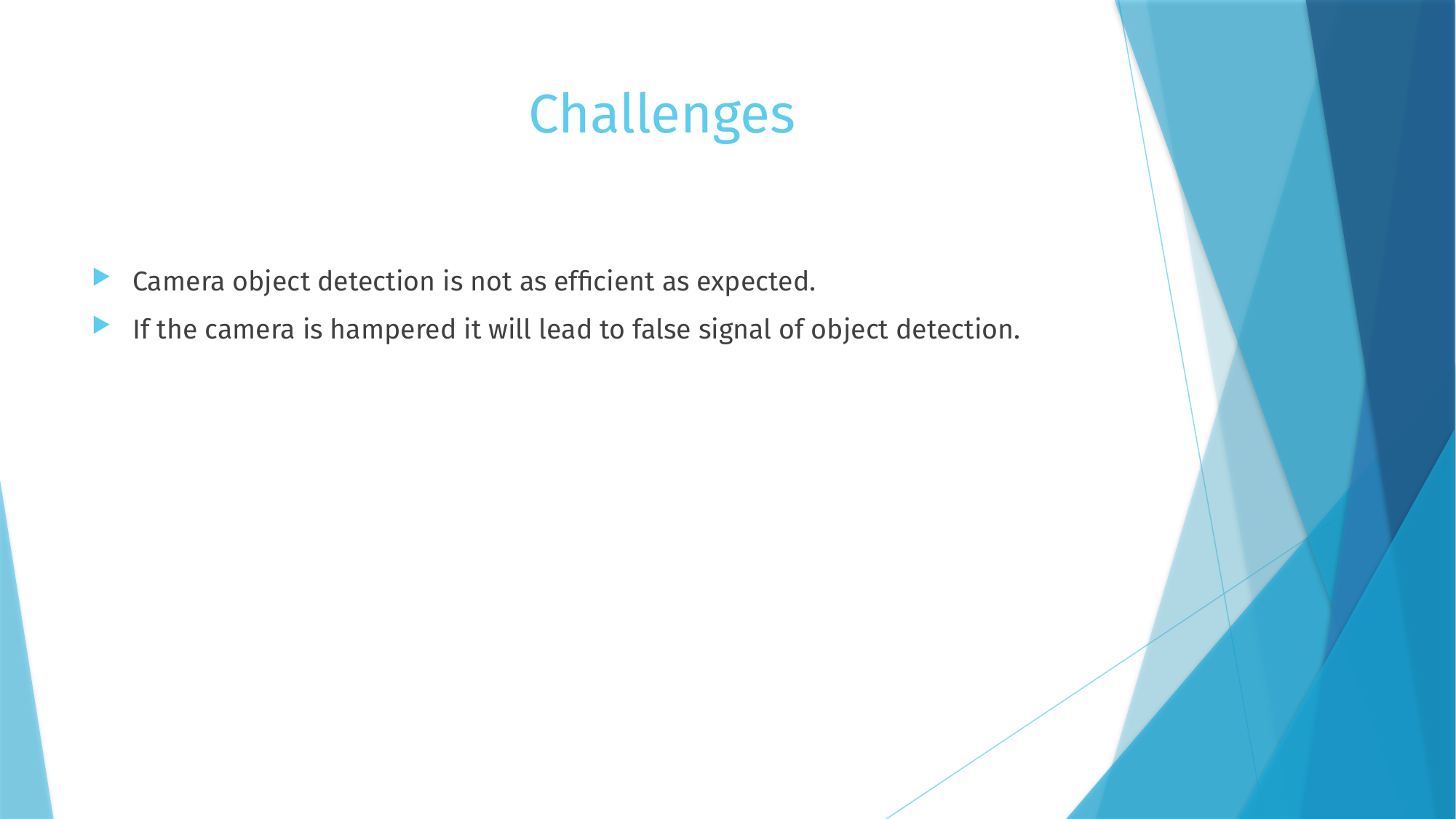

# Challenges
Camera object detection is not as efficient as expected.
If the camera is hampered it will lead to false signal of object detection.